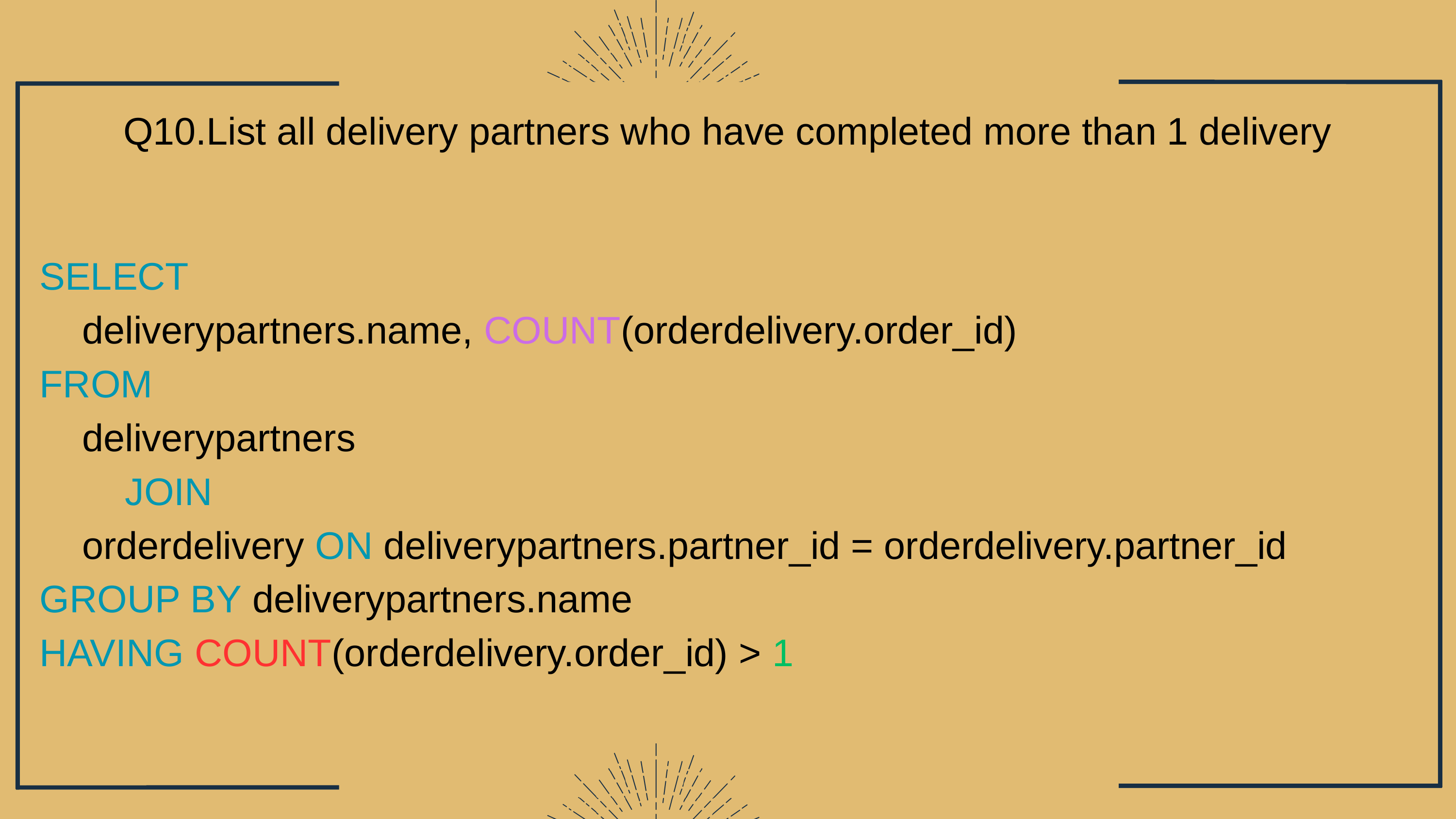

Q10.List all delivery partners who have completed more than 1 delivery
SELECT
    deliverypartners.name, COUNT(orderdelivery.order_id)
FROM
    deliverypartners
        JOIN
    orderdelivery ON deliverypartners.partner_id = orderdelivery.partner_id
GROUP BY deliverypartners.name
HAVING COUNT(orderdelivery.order_id) > 1